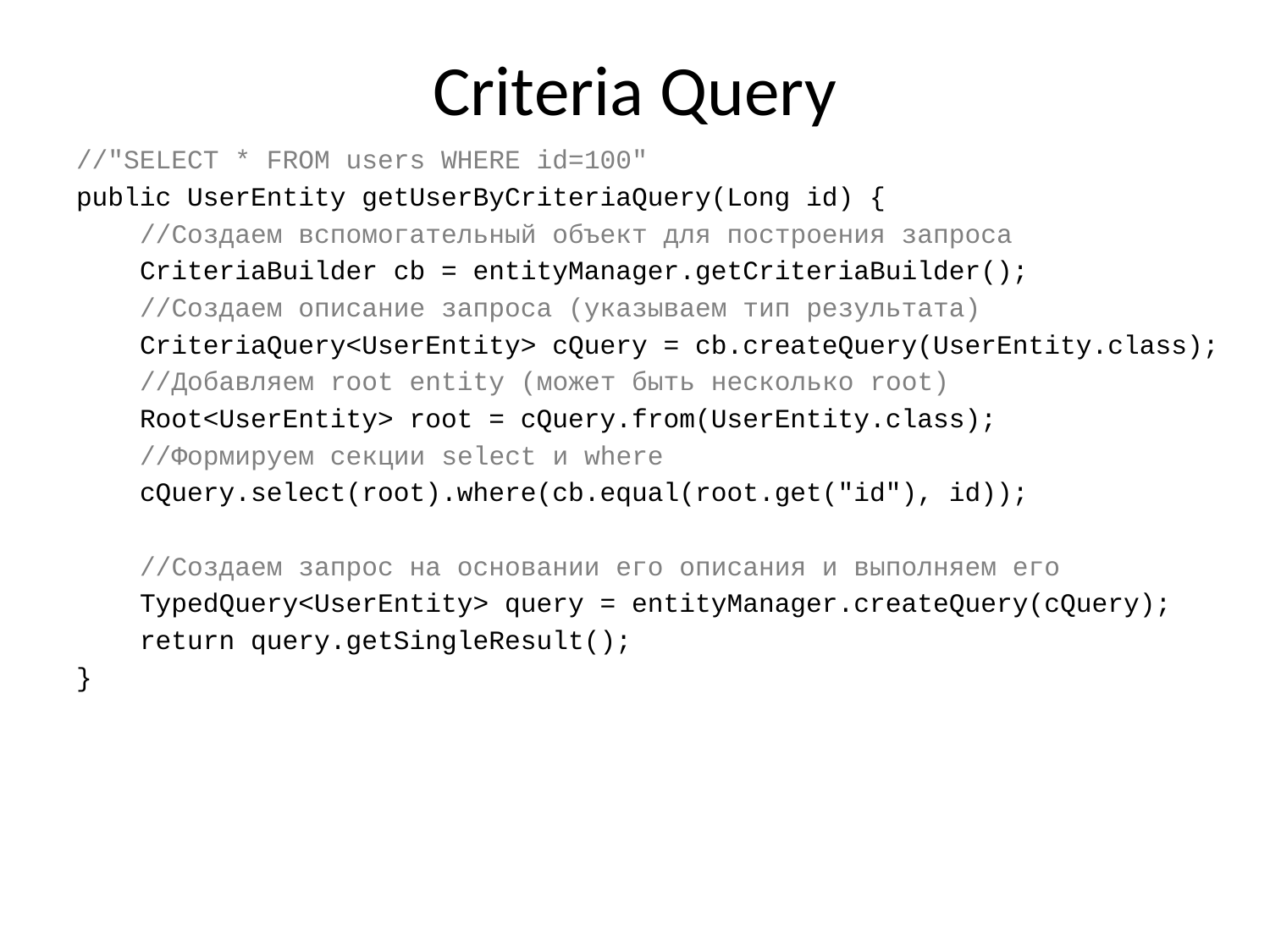

# Criteria Query
//"SELECT * FROM users WHERE id=100"
public UserEntity getUserByCriteriaQuery(Long id) {
    //Создаем вспомогательный объект для построения запроса
    CriteriaBuilder cb = entityManager.getCriteriaBuilder();
    //Создаем описание запроса (указываем тип результата)
    CriteriaQuery<UserEntity> cQuery = cb.createQuery(UserEntity.class);
    //Добавляем root entity (может быть несколько root)
    Root<UserEntity> root = cQuery.from(UserEntity.class);
    //Формируем секции select и where
    cQuery.select(root).where(cb.equal(root.get("id"), id));

    //Создаем запрос на основании его описания и выполняем его
    TypedQuery<UserEntity> query = entityManager.createQuery(cQuery);
    return query.getSingleResult();
}